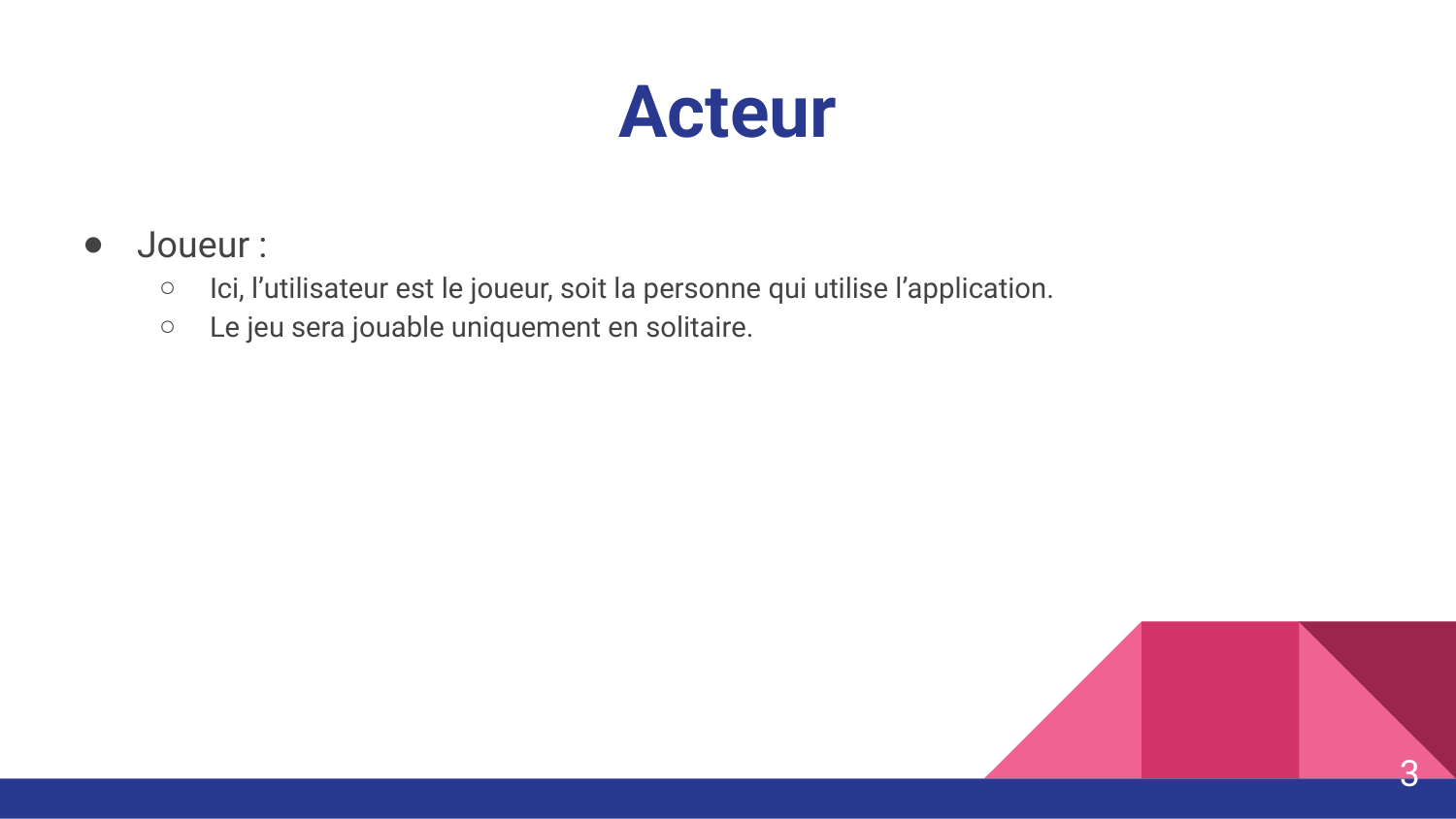

# Acteur
Joueur :
Ici, l’utilisateur est le joueur, soit la personne qui utilise l’application.
Le jeu sera jouable uniquement en solitaire.
3